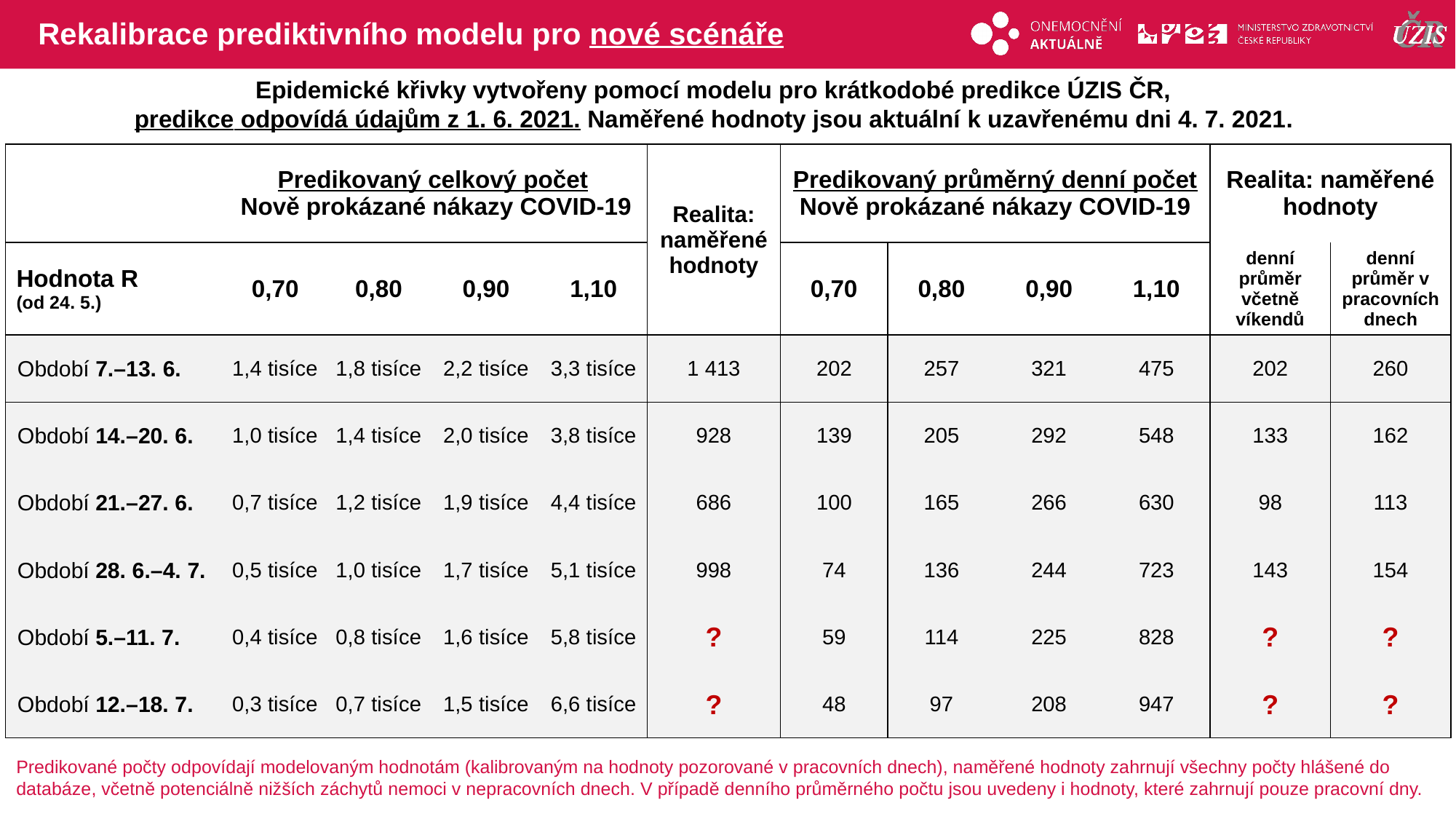

# Rekalibrace prediktivního modelu pro nové scénáře
Epidemické křivky vytvořeny pomocí modelu pro krátkodobé predikce ÚZIS ČR,
predikce odpovídá údajům z 1. 6. 2021. Naměřené hodnoty jsou aktuální k uzavřenému dni 4. 7. 2021.
|  | Predikovaný celkový počet Nově prokázané nákazy COVID-19 |  |  |  | Realita: naměřené hodnoty | Predikovaný průměrný denní počet Nově prokázané nákazy COVID-19 |  |  |  | Realita: naměřené hodnoty |  |
| --- | --- | --- | --- | --- | --- | --- | --- | --- | --- | --- | --- |
| Hodnota R (od 24. 5.) | 0,70 | 0,80 | 0,90 | 1,10 |  | 0,70 | 0,80 | 0,90 | 1,10 | denní průměr včetně víkendů | denní průměr v pracovních dnech |
| Období 7.–13. 6. | 1,4 tisíce | 1,8 tisíce | 2,2 tisíce | 3,3 tisíce | 1 413 | 202 | 257 | 321 | 475 | 202 | 260 |
| Období 14.–20. 6. | 1,0 tisíce | 1,4 tisíce | 2,0 tisíce | 3,8 tisíce | 928 | 139 | 205 | 292 | 548 | 133 | 162 |
| Období 21.–27. 6. | 0,7 tisíce | 1,2 tisíce | 1,9 tisíce | 4,4 tisíce | 686 | 100 | 165 | 266 | 630 | 98 | 113 |
| Období 28. 6.–4. 7. | 0,5 tisíce | 1,0 tisíce | 1,7 tisíce | 5,1 tisíce | 998 | 74 | 136 | 244 | 723 | 143 | 154 |
| Období 5.–11. 7. | 0,4 tisíce | 0,8 tisíce | 1,6 tisíce | 5,8 tisíce | ? | 59 | 114 | 225 | 828 | ? | ? |
| Období 12.–18. 7. | 0,3 tisíce | 0,7 tisíce | 1,5 tisíce | 6,6 tisíce | ? | 48 | 97 | 208 | 947 | ? | ? |
Predikované počty odpovídají modelovaným hodnotám (kalibrovaným na hodnoty pozorované v pracovních dnech), naměřené hodnoty zahrnují všechny počty hlášené do databáze, včetně potenciálně nižších záchytů nemoci v nepracovních dnech. V případě denního průměrného počtu jsou uvedeny i hodnoty, které zahrnují pouze pracovní dny.